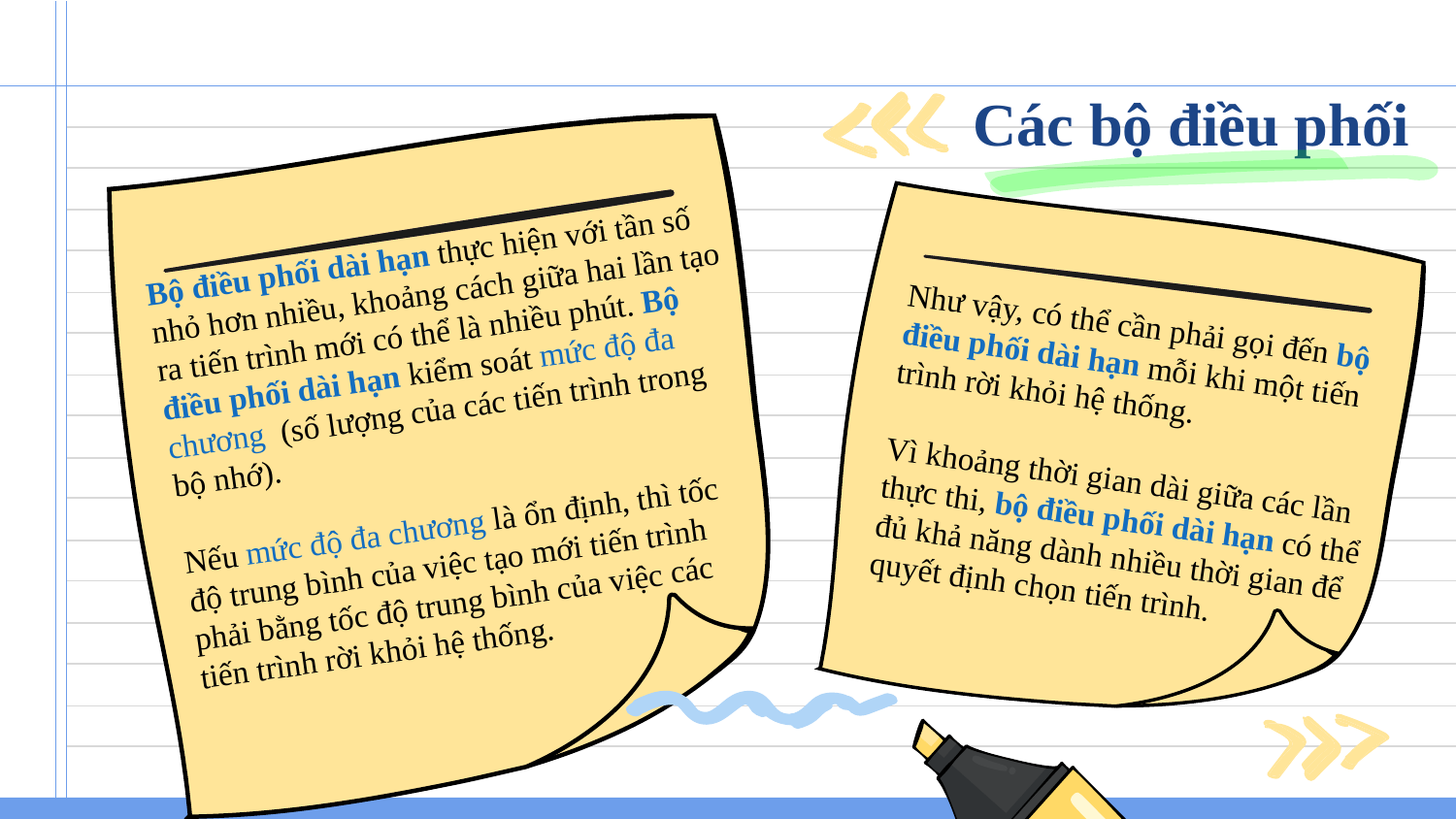

Các bộ điều phối

# Bộ điều phối dài hạn thực hiện với tần số nhỏ hơn nhiều, khoảng cách giữa hai lần tạo ra tiến trình mới có thể là nhiều phút. Bộ điều phối dài hạn kiểm soát mức độ đa chương  (số lượng của các tiến trình trong bộ nhớ). Nếu mức độ đa chương là ổn định, thì tốc độ trung bình của việc tạo mới tiến trình phải bằng tốc độ trung bình của việc các tiến trình rời khỏi hệ thống.
Như vậy, có thể cần phải gọi đến bộ điều phối dài hạn mỗi khi một tiến trình rời khỏi hệ thống.

Vì khoảng thời gian dài giữa các lần thực thi, bộ điều phối dài hạn có thể đủ khả năng dành nhiều thời gian để quyết định chọn tiến trình.